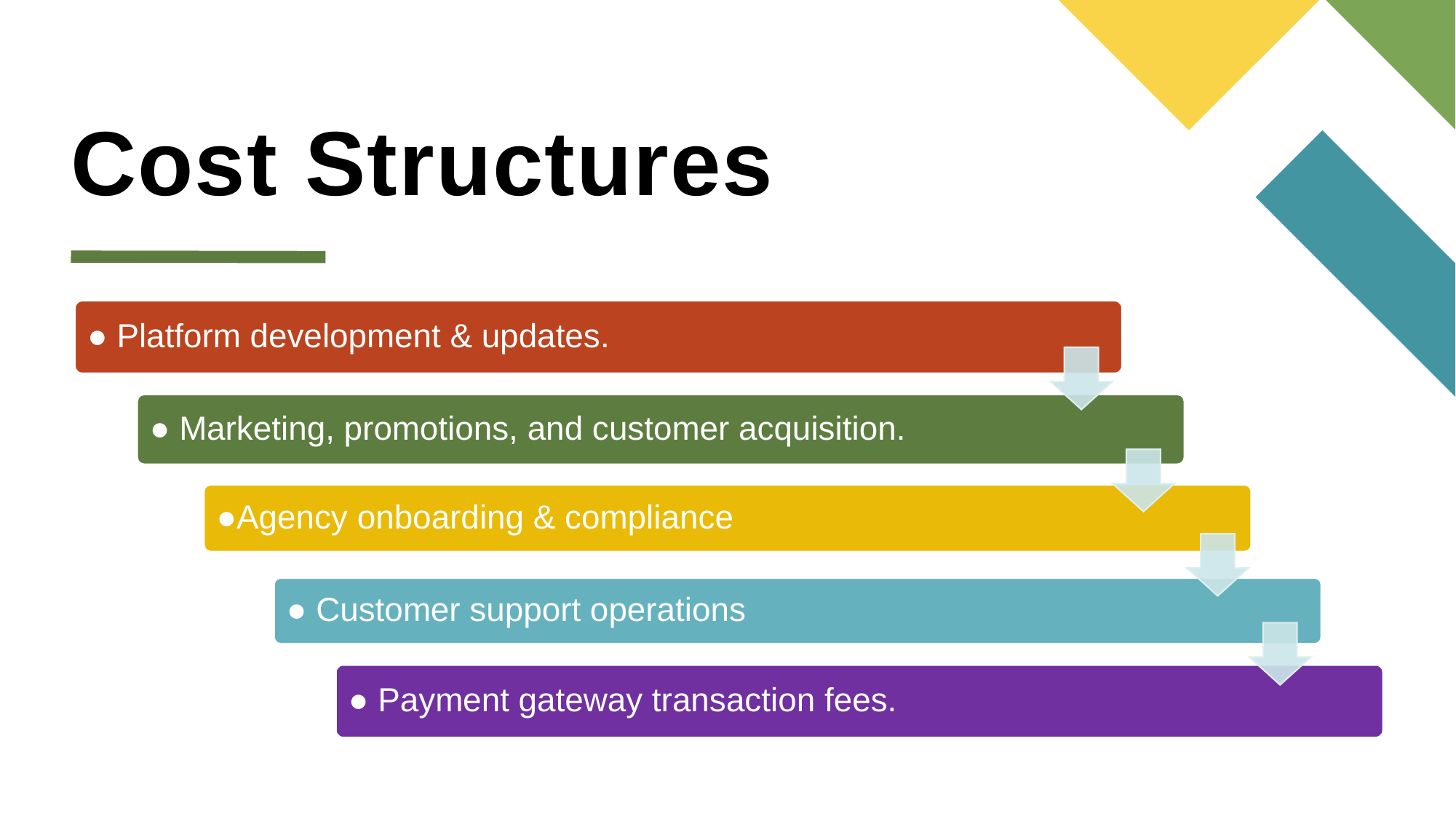

# Cost Structures

● Platform development & updates.

● Marketing, promotions, and customer acquisition.

●Agency onboarding & compliance

● Customer support operations

● Payment gateway transaction fees.